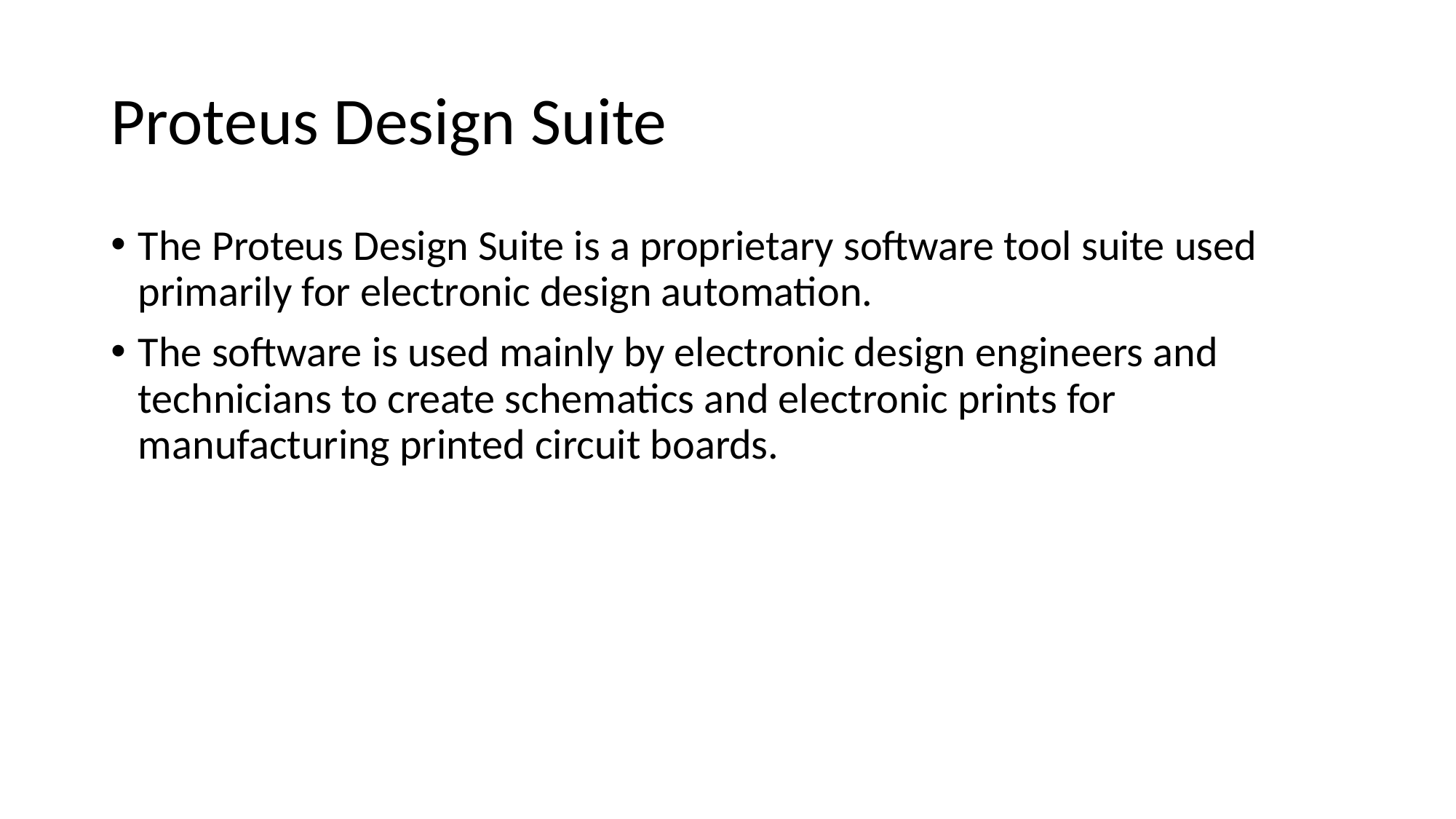

# Proteus Design Suite
The Proteus Design Suite is a proprietary software tool suite used primarily for electronic design automation.
The software is used mainly by electronic design engineers and technicians to create schematics and electronic prints for manufacturing printed circuit boards.